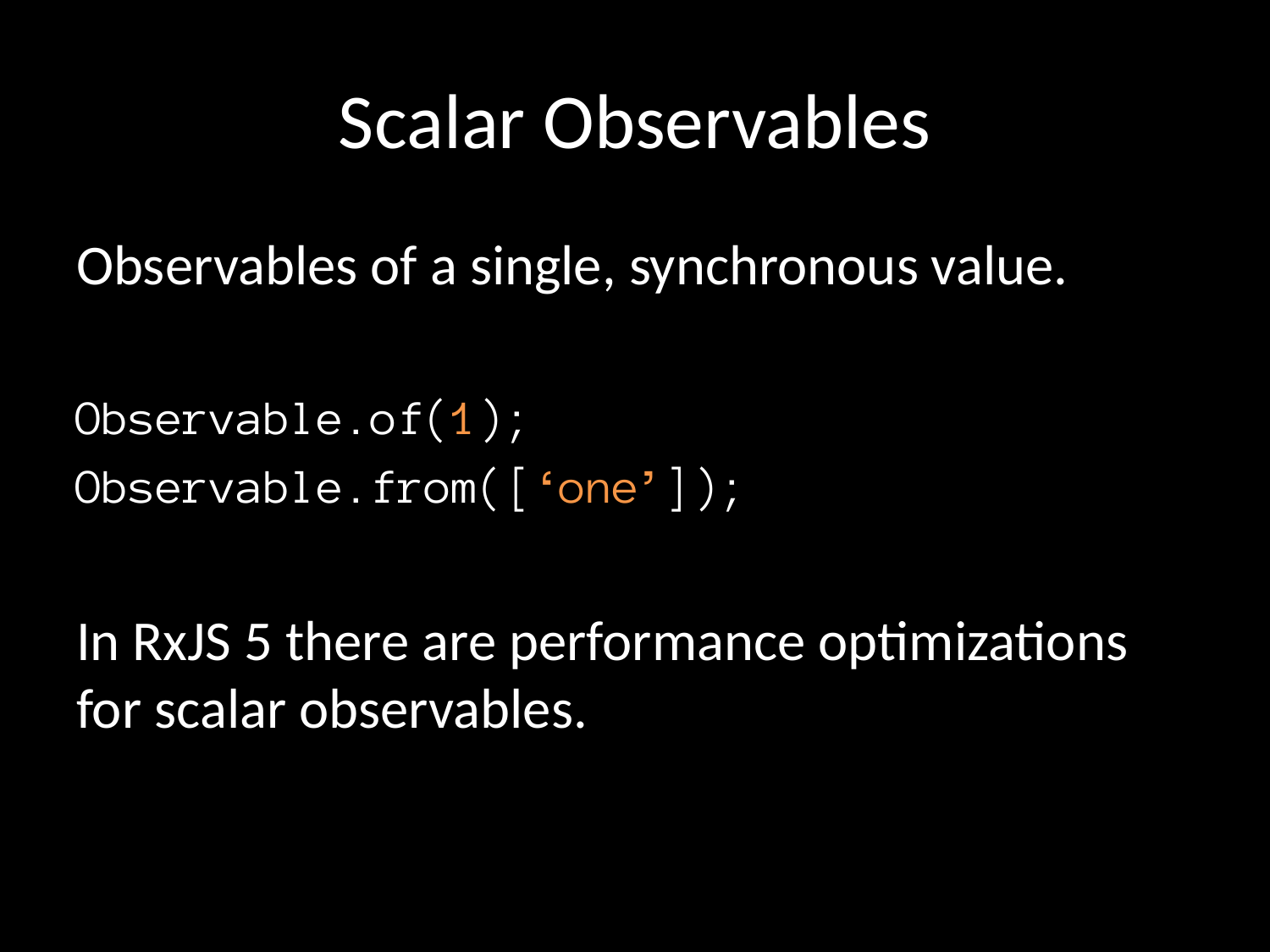

# Scalar Observables
Observables of a single, synchronous value.

Observable.of(1);
Observable.from([‘one’]);

In RxJS 5 there are performance optimizations for scalar observables.